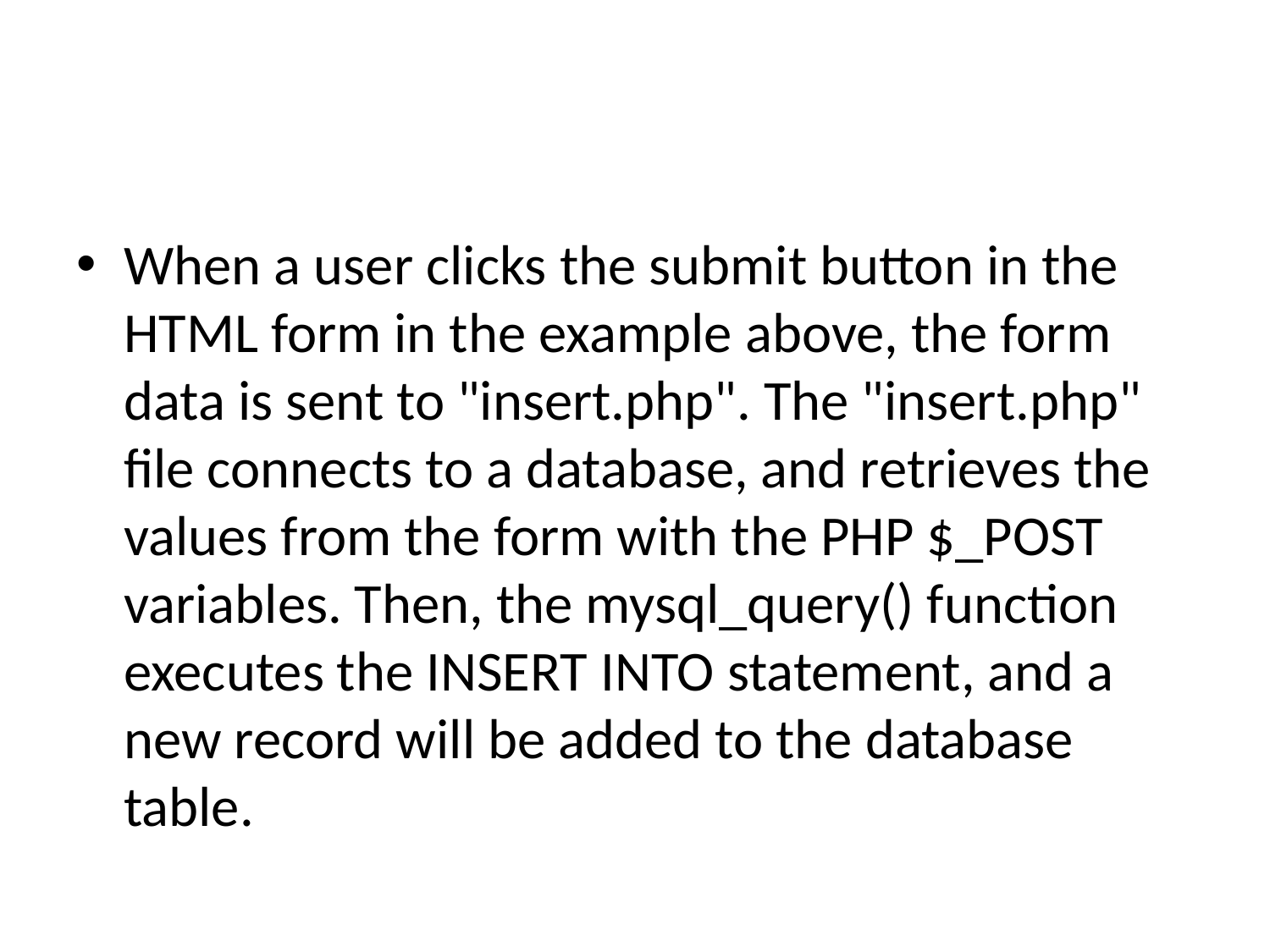

#
When a user clicks the submit button in the HTML form in the example above, the form data is sent to "insert.php". The "insert.php" file connects to a database, and retrieves the values from the form with the PHP $_POST variables. Then, the mysql_query() function executes the INSERT INTO statement, and a new record will be added to the database table.